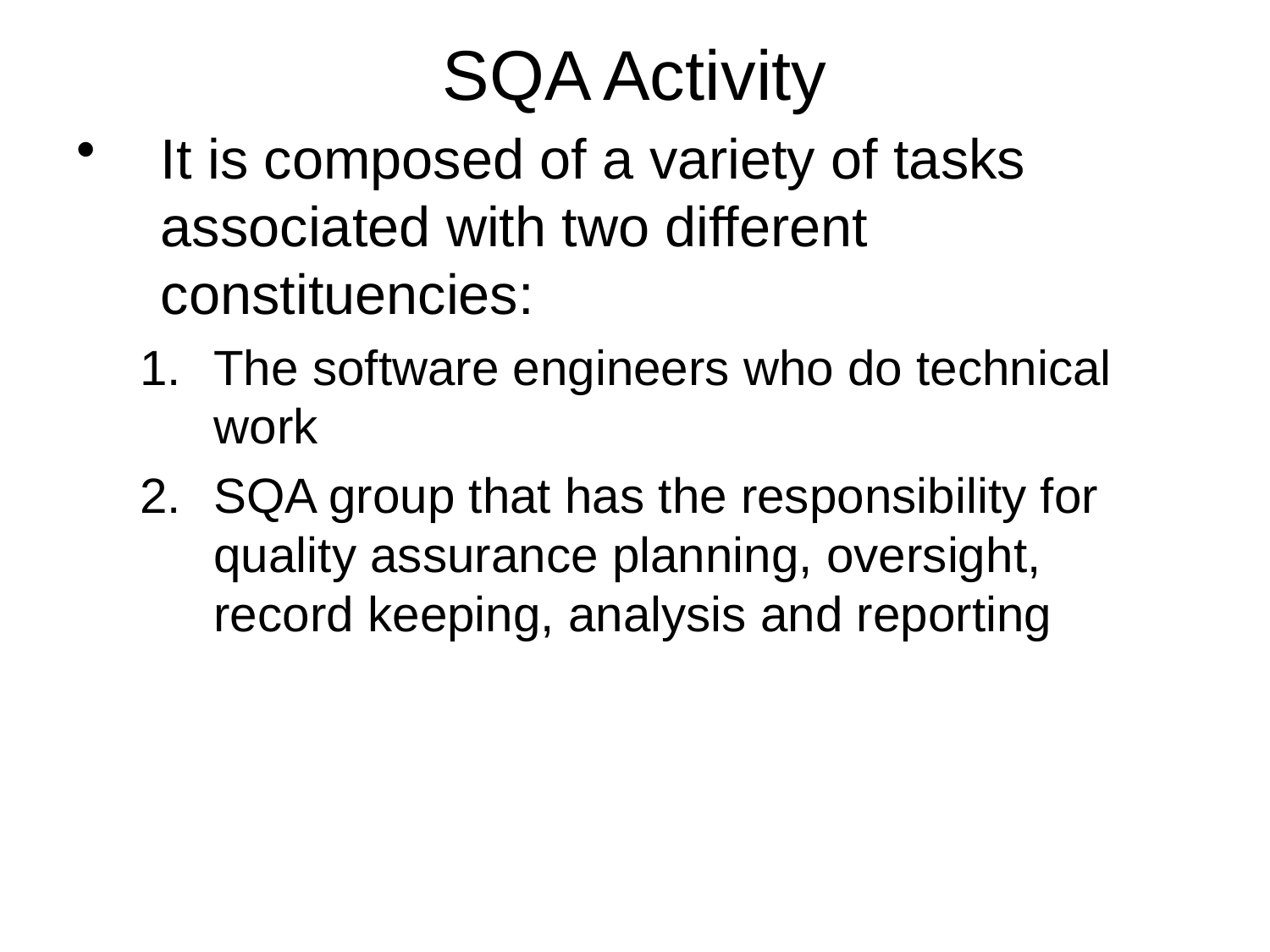

# SQA Activity
It is composed of a variety of tasks associated with two different constituencies:
The software engineers who do technical work
SQA group that has the responsibility for quality assurance planning, oversight, record keeping, analysis and reporting